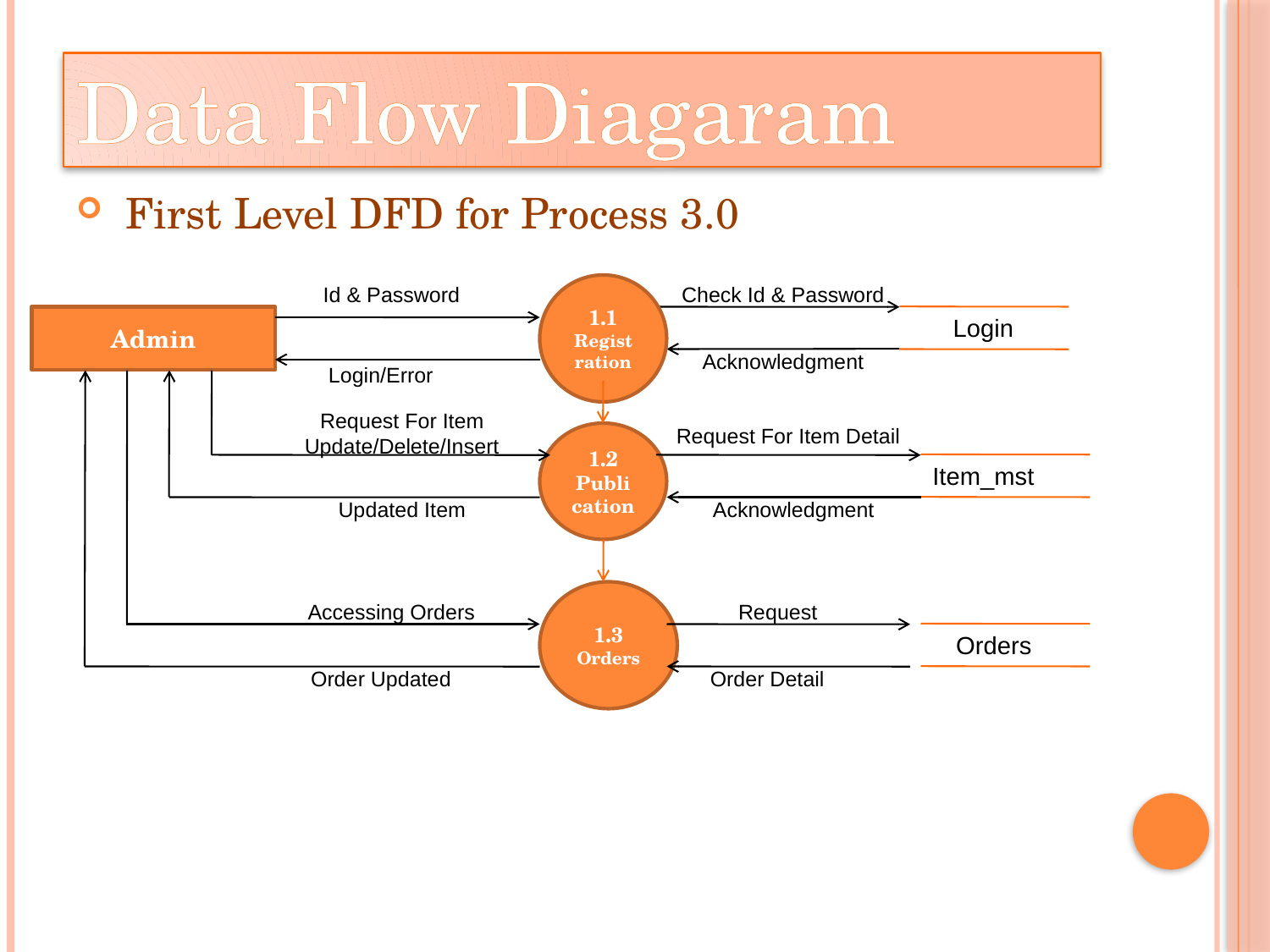

Data Flow Diagaram
 First Level DFD for Process 3.0

Id & Password
1.1
Registration
Check Id & Password
Admin
Login
Acknowledgment
Login/Error
Request For Item Update/Delete/Insert
Request For Item Detail
1.2
Publication
Item_mst
Updated Item
Acknowledgment
1.3
Orders
Accessing Orders
Request
Orders
Order Updated
Order Detail